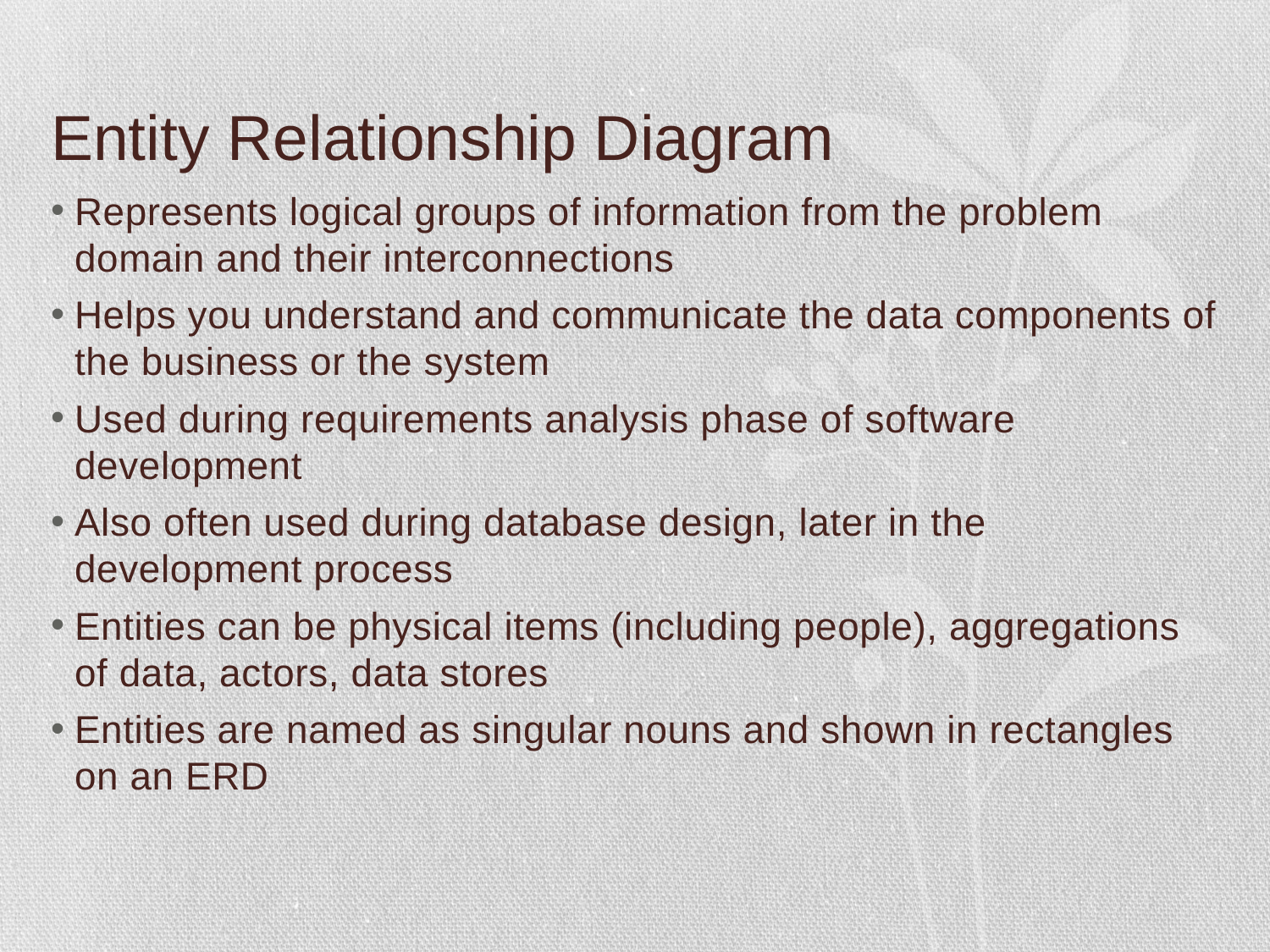

# Entity Relationship Diagram
Represents logical groups of information from the problem domain and their interconnections
Helps you understand and communicate the data components of the business or the system
Used during requirements analysis phase of software development
Also often used during database design, later in the development process
Entities can be physical items (including people), aggregations of data, actors, data stores
Entities are named as singular nouns and shown in rectangles on an ERD